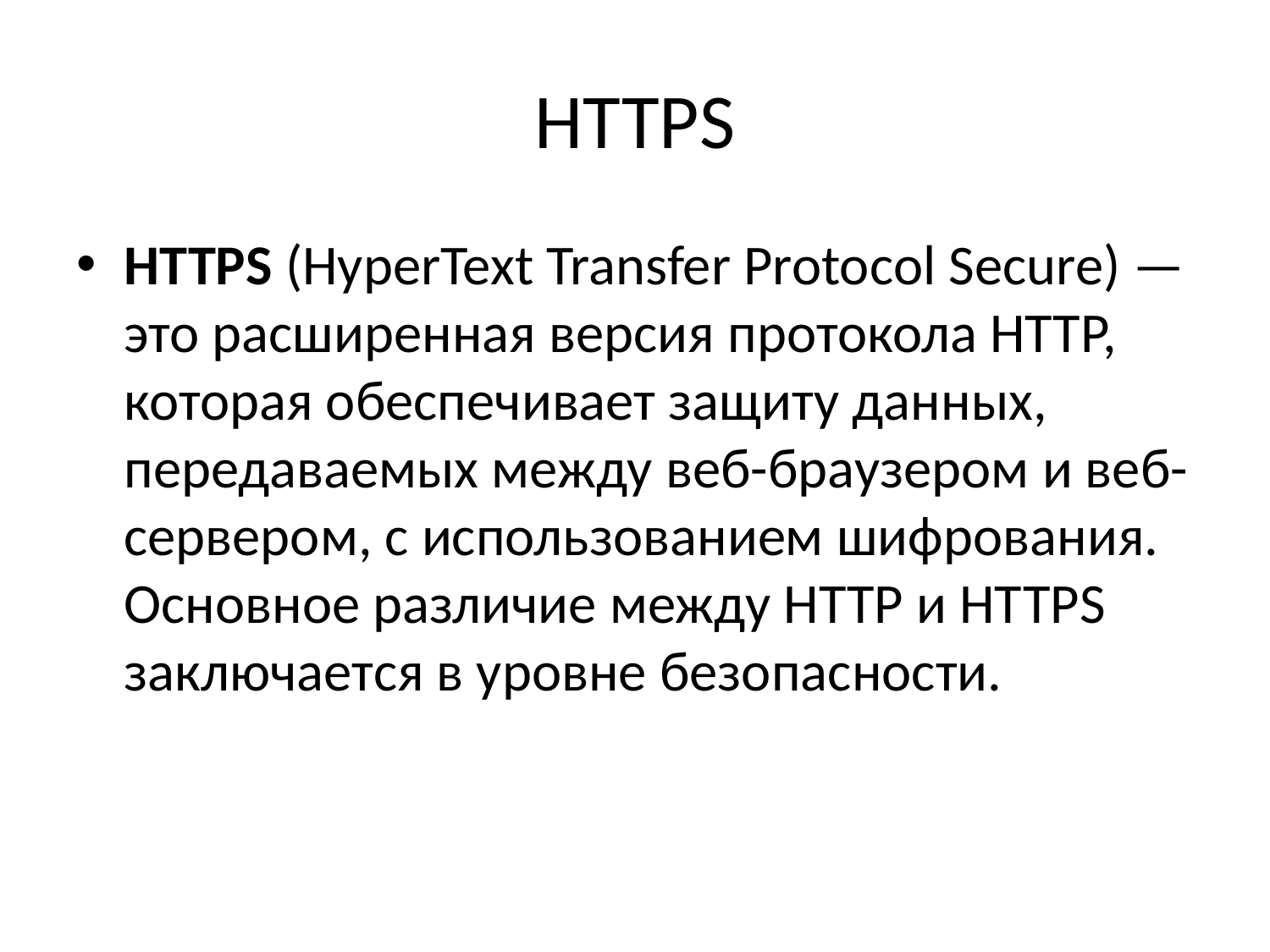

# HTTPS
HTTPS (HyperText Transfer Protocol Secure) — это расширенная версия протокола HTTP, которая обеспечивает защиту данных, передаваемых между веб-браузером и веб-сервером, с использованием шифрования. Основное различие между HTTP и HTTPS заключается в уровне безопасности.